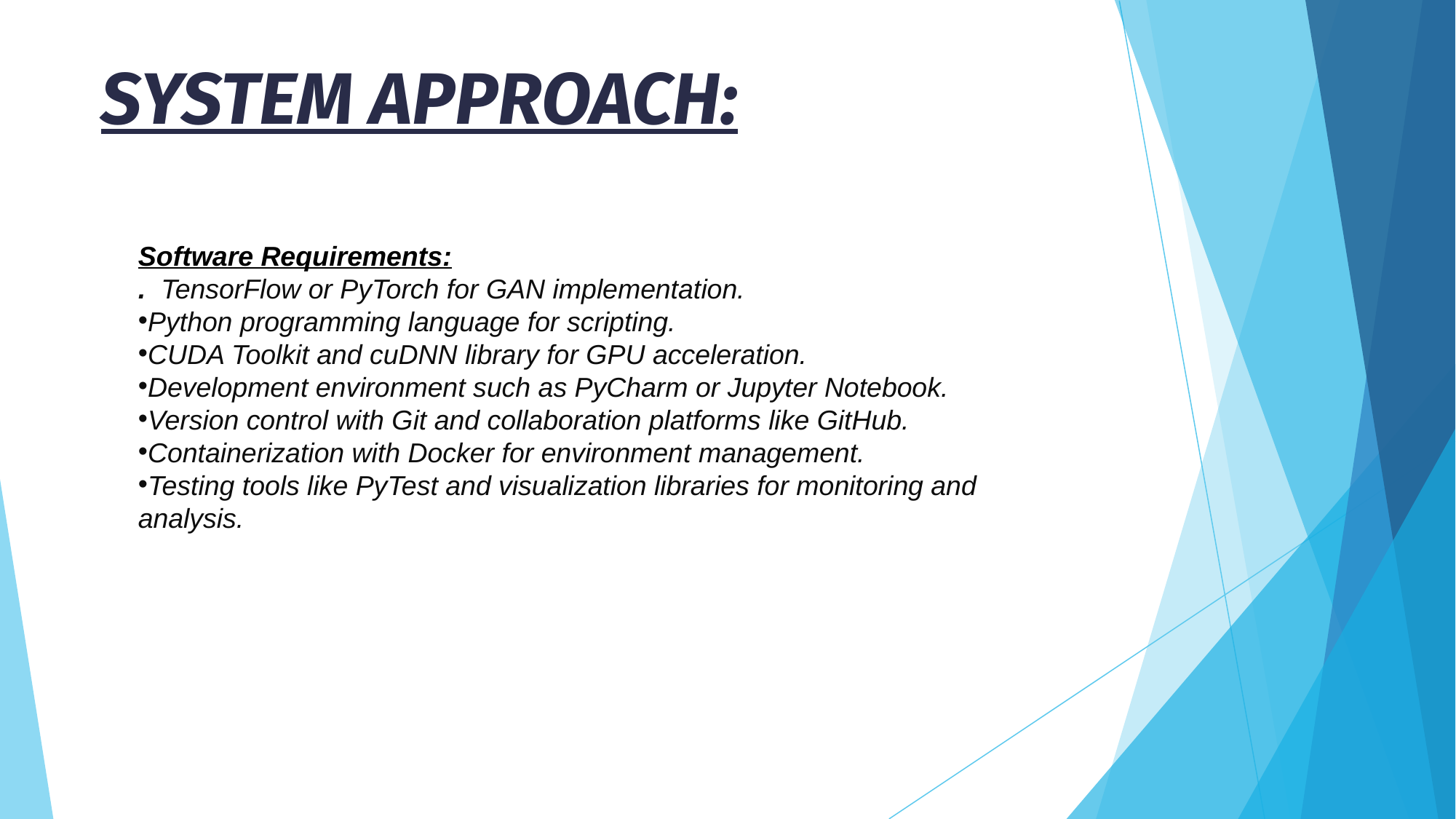

# SYSTEM APPROACH:

Software Requirements:
.  TensorFlow or PyTorch for GAN implementation.
Python programming language for scripting.
CUDA Toolkit and cuDNN library for GPU acceleration.
Development environment such as PyCharm or Jupyter Notebook.
Version control with Git and collaboration platforms like GitHub.
Containerization with Docker for environment management.
Testing tools like PyTest and visualization libraries for monitoring and analysis.